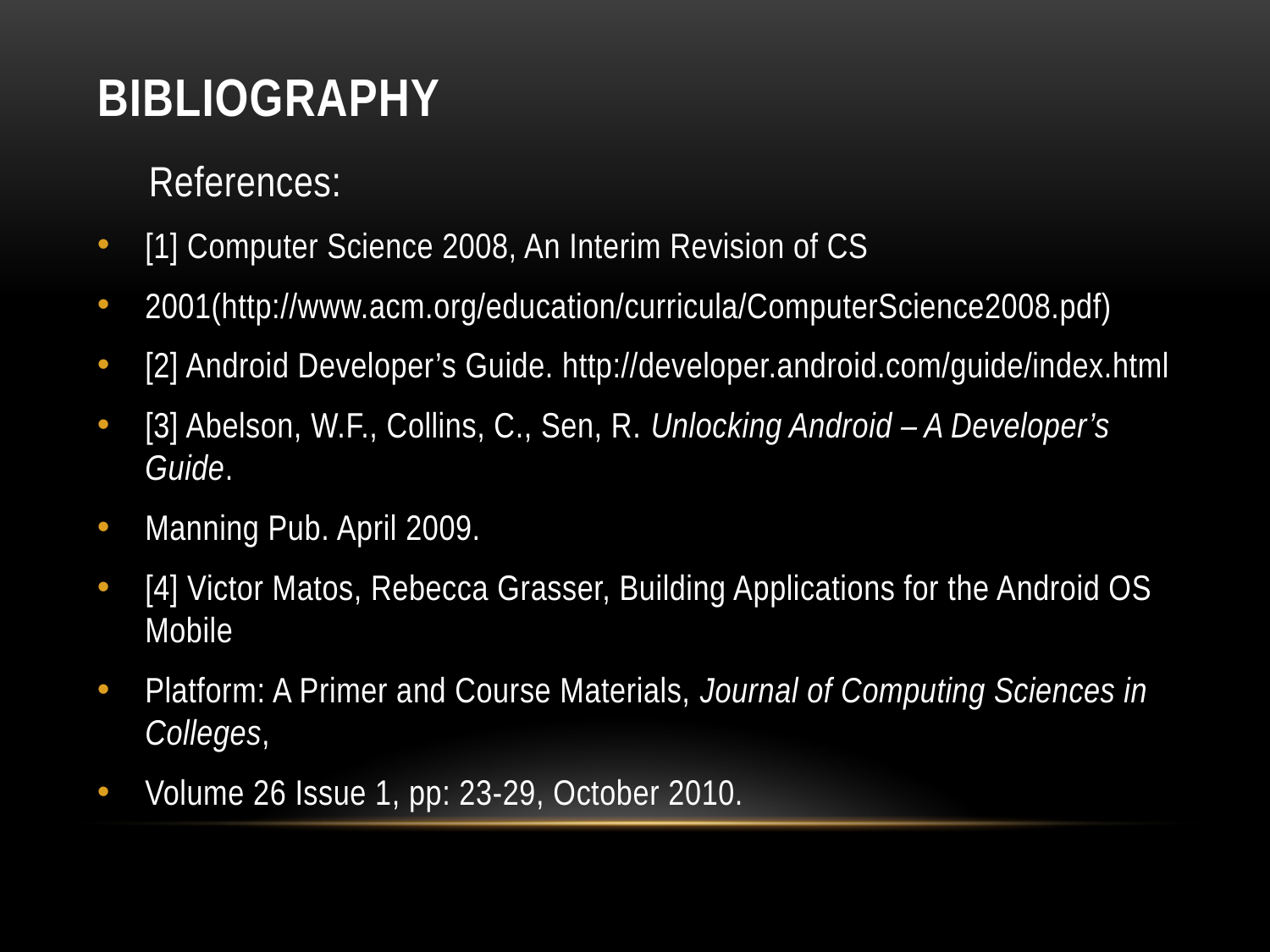

# BIBLIOGRAPHY
     References:
[1] Computer Science 2008, An Interim Revision of CS
2001(http://www.acm.org/education/curricula/ComputerScience2008.pdf)
[2] Android Developer’s Guide. http://developer.android.com/guide/index.html
[3] Abelson, W.F., Collins, C., Sen, R. Unlocking Android – A Developer’s Guide.
Manning Pub. April 2009.
[4] Victor Matos, Rebecca Grasser, Building Applications for the Android OS Mobile
Platform: A Primer and Course Materials, Journal of Computing Sciences in Colleges,
Volume 26 Issue 1, pp: 23-29, October 2010.